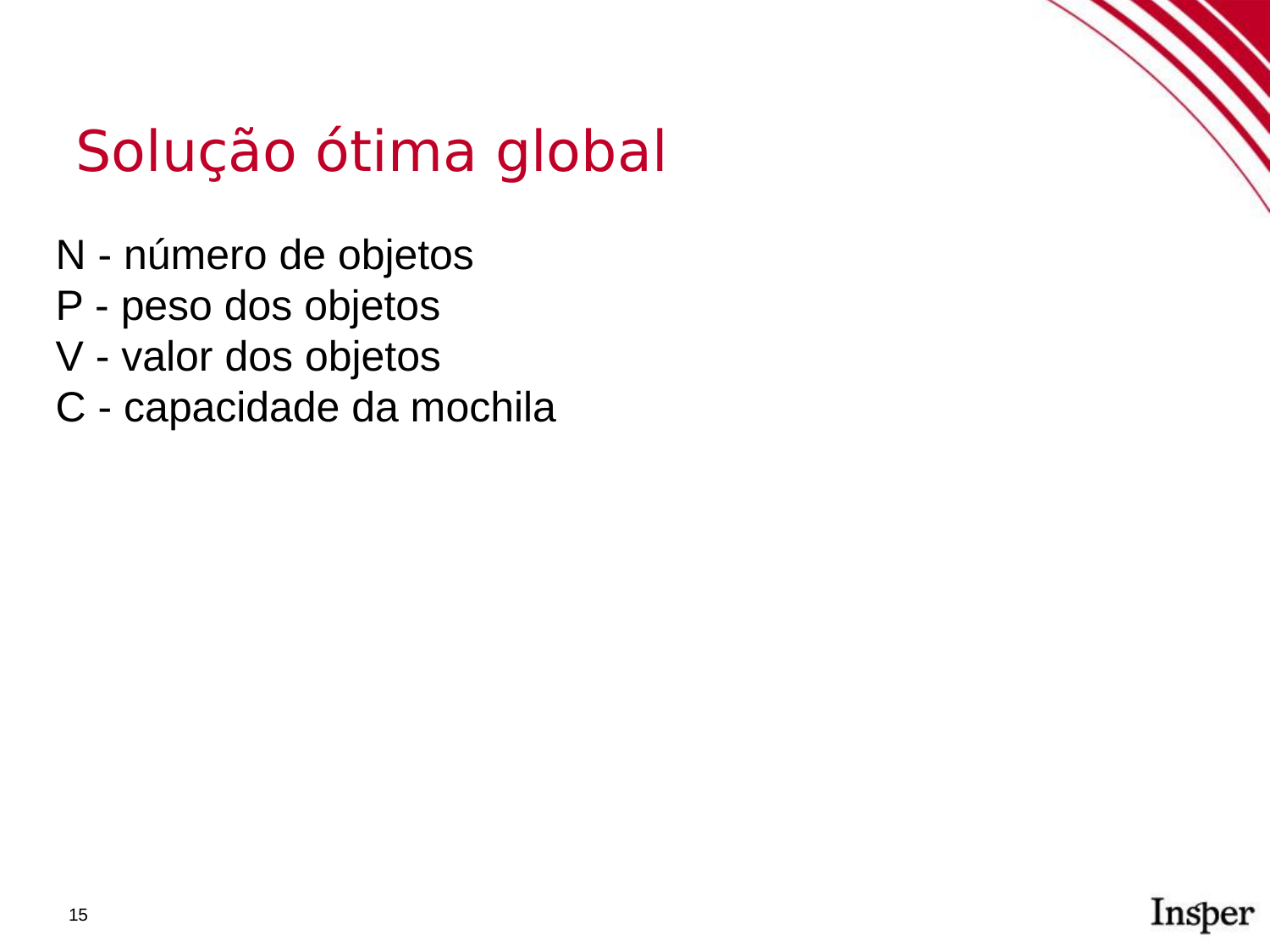

Solução ótima global
N - número de objetos
P - peso dos objetos
V - valor dos objetos
C - capacidade da mochila

15